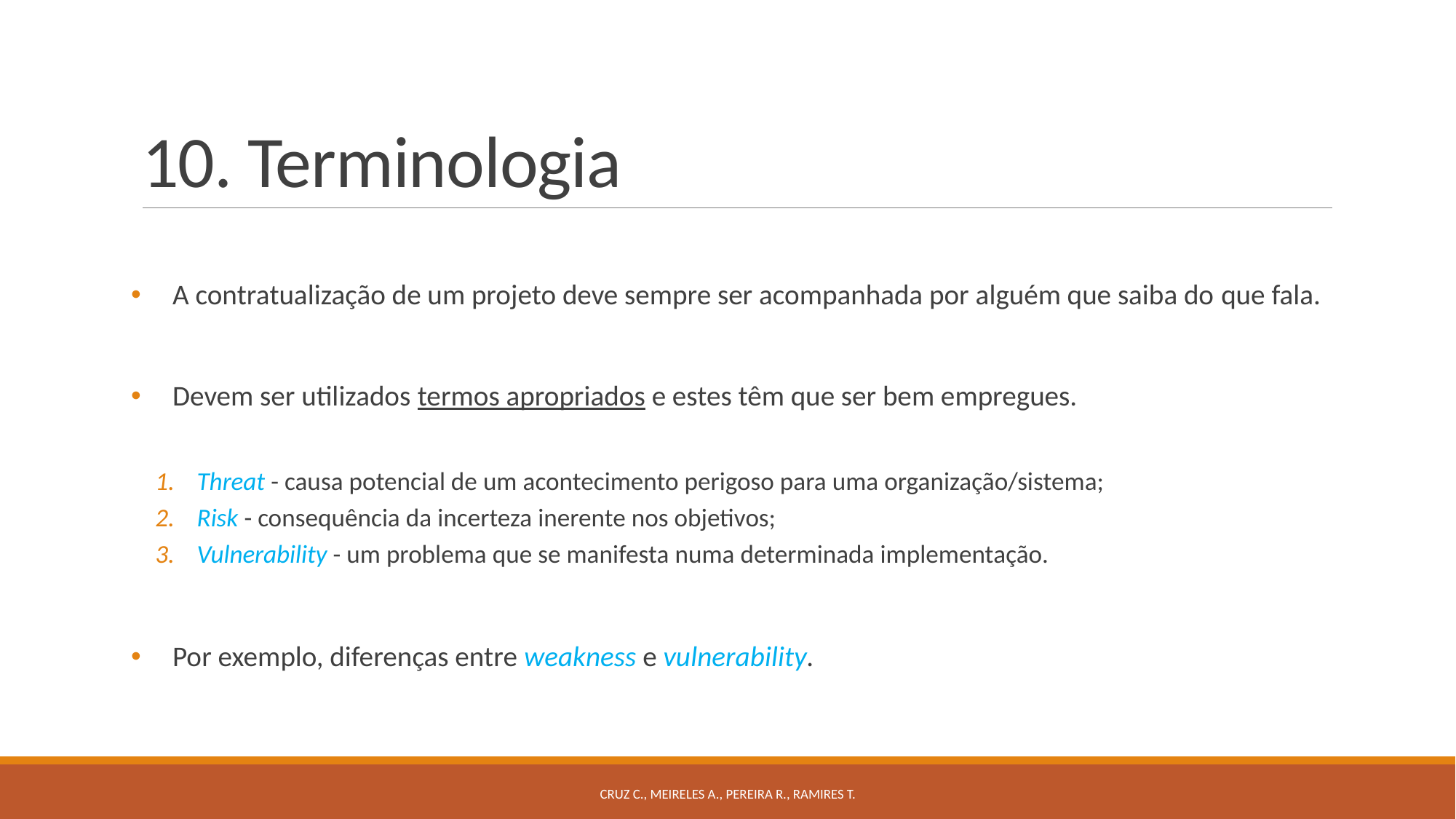

# 10. Terminologia

A contratualização de um projeto deve sempre ser acompanhada por alguém que saiba do que fala.

Devem ser utilizados termos apropriados e estes têm que ser bem empregues.

Threat - causa potencial de um acontecimento perigoso para uma organização/sistema;
Risk - consequência da incerteza inerente nos objetivos;
Vulnerability - um problema que se manifesta numa determinada implementação.

Por exemplo, diferenças entre weakness e vulnerability.

Cruz C., Meireles A., Pereira R., Ramires T.